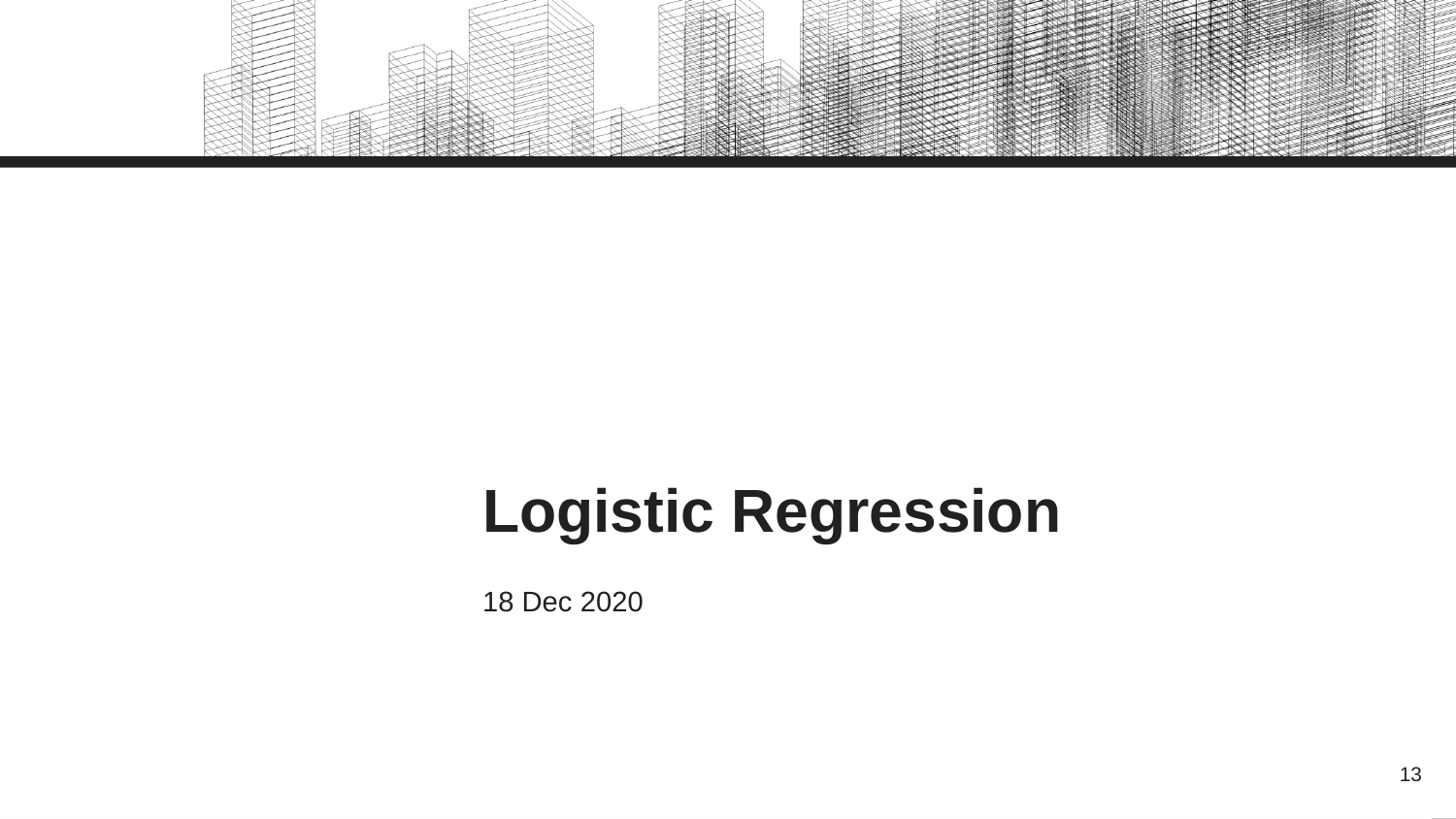

# Logistic Regression
18 Dec 2020
13